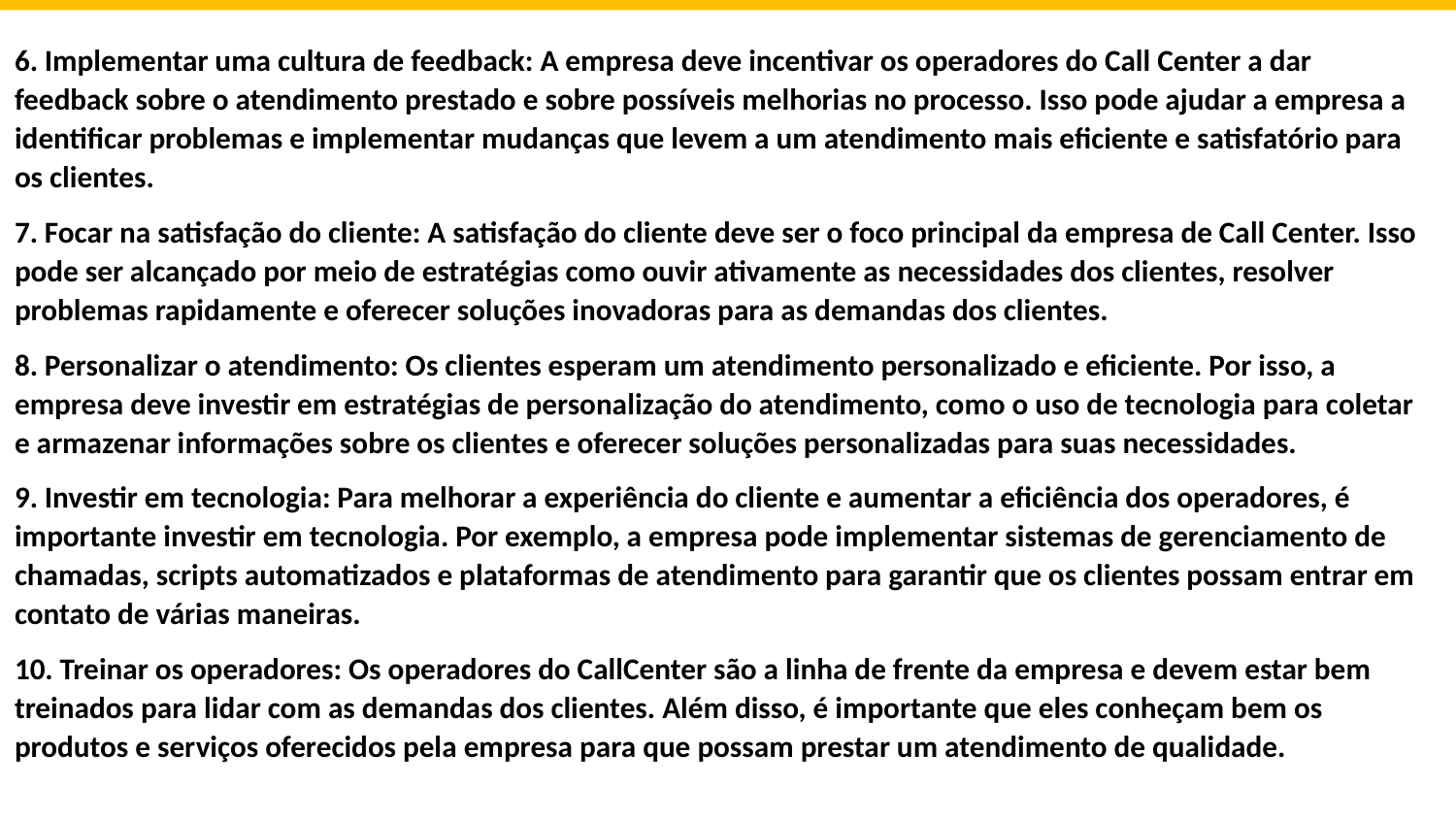

6. Implementar uma cultura de feedback: A empresa deve incentivar os operadores do Call Center a dar   feedback sobre o atendimento prestado e sobre possíveis melhorias no processo. Isso pode ajudar a empresa a identificar problemas e implementar mudanças que levem a um atendimento mais eficiente e satisfatório para os clientes.
7. Focar na satisfação do cliente: A satisfação do cliente deve ser o foco principal da empresa de Call Center. Isso pode ser alcançado por meio de estratégias como ouvir ativamente as necessidades dos clientes, resolver problemas rapidamente e oferecer soluções inovadoras para as demandas dos clientes.
8. Personalizar o atendimento: Os clientes esperam um atendimento personalizado e eficiente. Por isso, a empresa deve investir em estratégias de personalização do atendimento, como o uso de tecnologia para coletar e armazenar informações sobre os clientes e oferecer soluções personalizadas para suas necessidades.
9. Investir em tecnologia: Para melhorar a experiência do cliente e aumentar a eficiência dos operadores, é importante investir em tecnologia. Por exemplo, a empresa pode implementar sistemas de gerenciamento de chamadas, scripts automatizados e plataformas de atendimento para garantir que os clientes possam entrar em contato de várias maneiras.
10. Treinar os operadores: Os operadores do CallCenter são a linha de frente da empresa e devem estar bem treinados para lidar com as demandas dos clientes. Além disso, é importante que eles conheçam bem os produtos e serviços oferecidos pela empresa para que possam prestar um atendimento de qualidade.